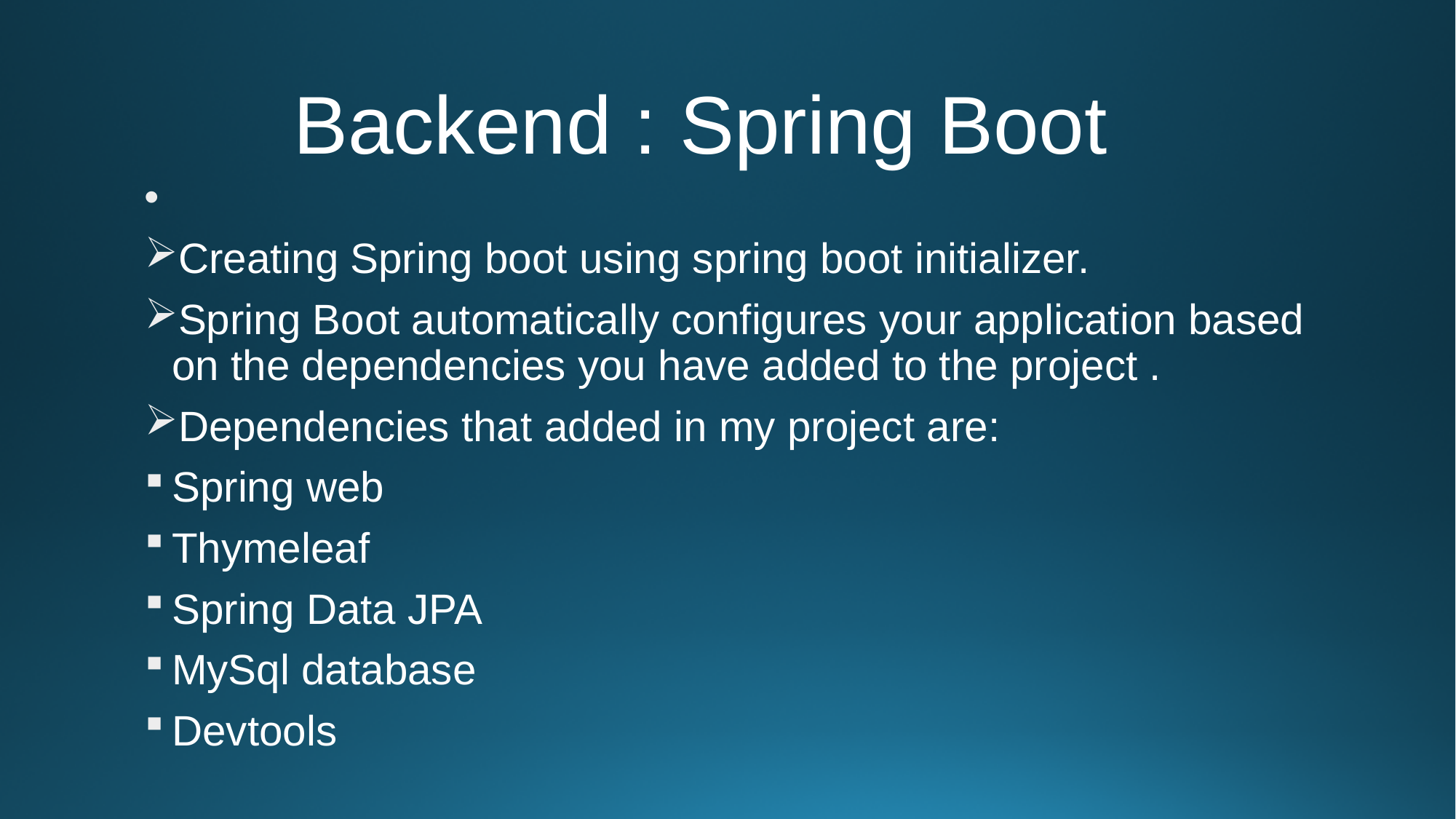

# Backend : Spring Boot

Creating Spring boot using spring boot initializer.
Spring Boot automatically configures your application based on the dependencies you have added to the project .
Dependencies that added in my project are:
Spring web
Thymeleaf
Spring Data JPA
MySql database
Devtools